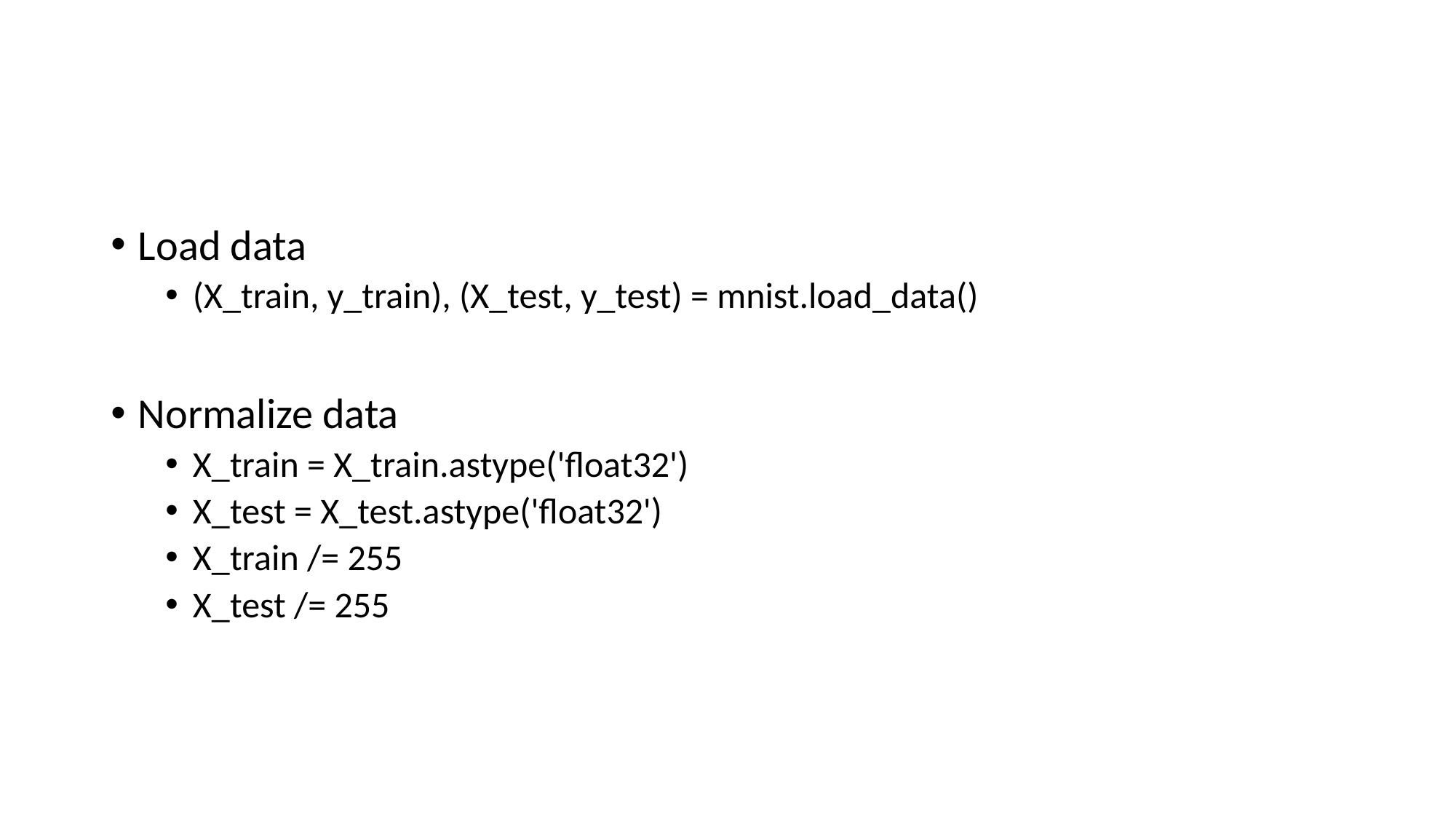

#
Load data
(X_train, y_train), (X_test, y_test) = mnist.load_data()

Normalize data
X_train = X_train.astype('float32')
X_test = X_test.astype('float32')
X_train /= 255
X_test /= 255